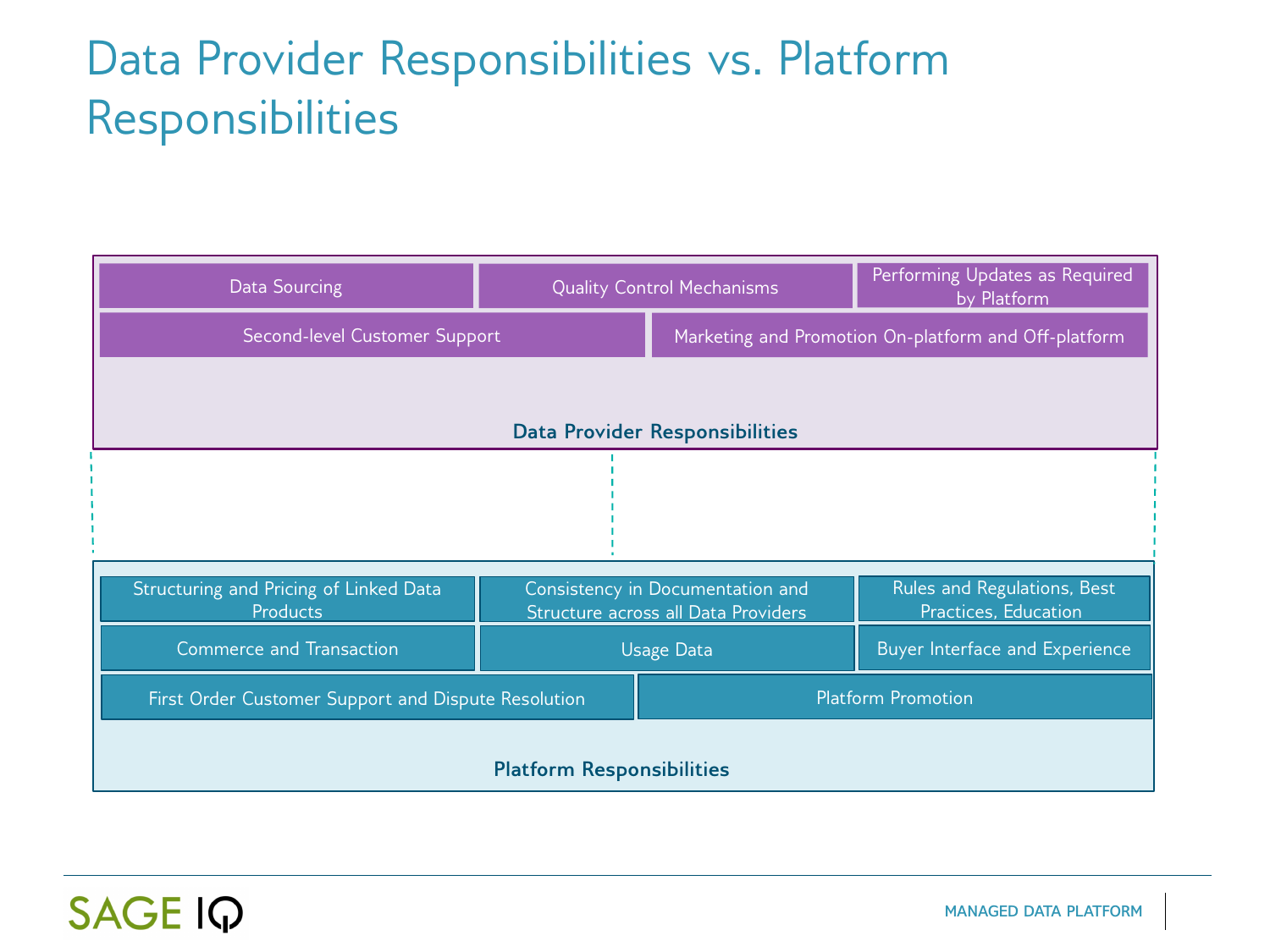

Data Provider Responsibilities vs. Platform Responsibilities

Performing Updates as Required by Platform

Data Sourcing

Quality Control Mechanisms

Second-level Customer Support

Marketing and Promotion On-platform and Off-platform
Data Provider Responsibilities

Rules and Regulations, Best Practices, Education

Structuring and Pricing of Linked Data Products

Consistency in Documentation and Structure across all Data Providers

Buyer Interface and Experience

Commerce and Transaction

Usage Data

Platform Promotion

First Order Customer Support and Dispute Resolution
Platform Responsibilities
48